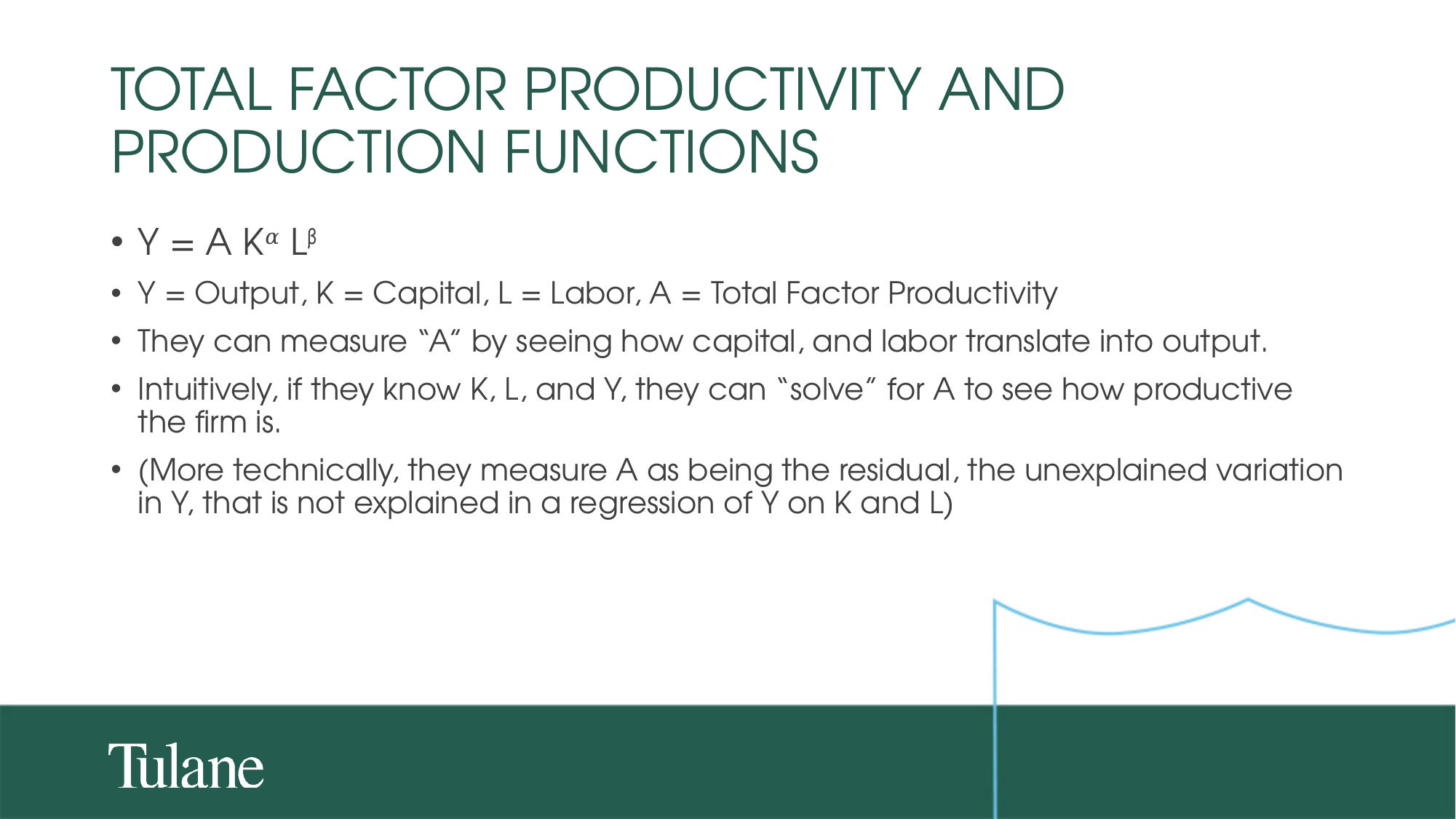

# Total Factor Productivity and Production Functions
Y = A K𝛼 Lβ
Y = Output, K = Capital, L = Labor, A = Total Factor Productivity
They can measure “A” by seeing how capital, and labor translate into output.
Intuitively, if they know K, L, and Y, they can “solve” for A to see how productive the firm is.
(More technically, they measure A as being the residual, the unexplained variation in Y, that is not explained in a regression of Y on K and L)